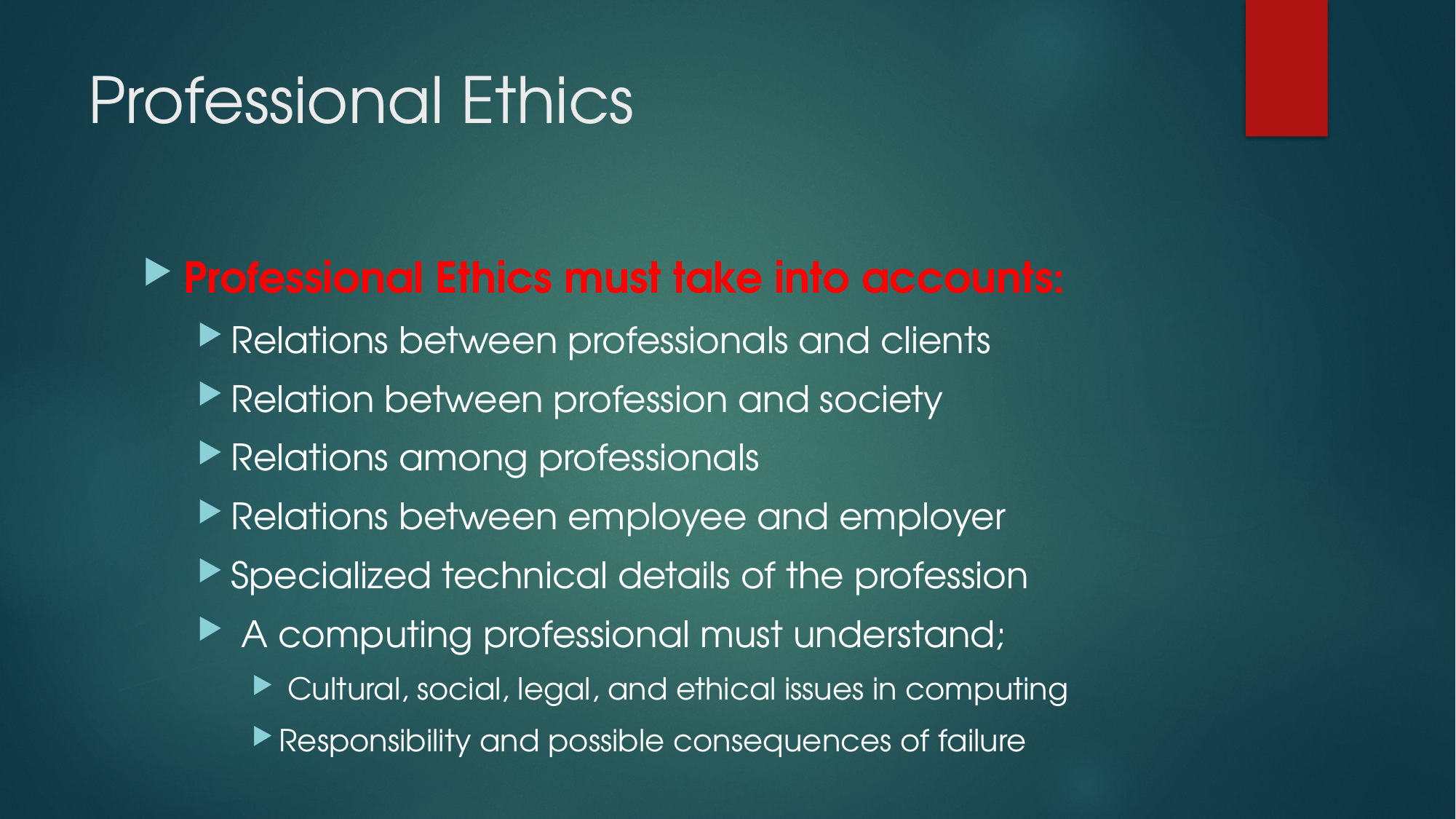

# Professional Ethics
Professional Ethics must take into accounts:
Relations between professionals and clients
Relation between profession and society
Relations among professionals
Relations between employee and employer
Specialized technical details of the profession
 A computing professional must understand;
 Cultural, social, legal, and ethical issues in computing
Responsibility and possible consequences of failure